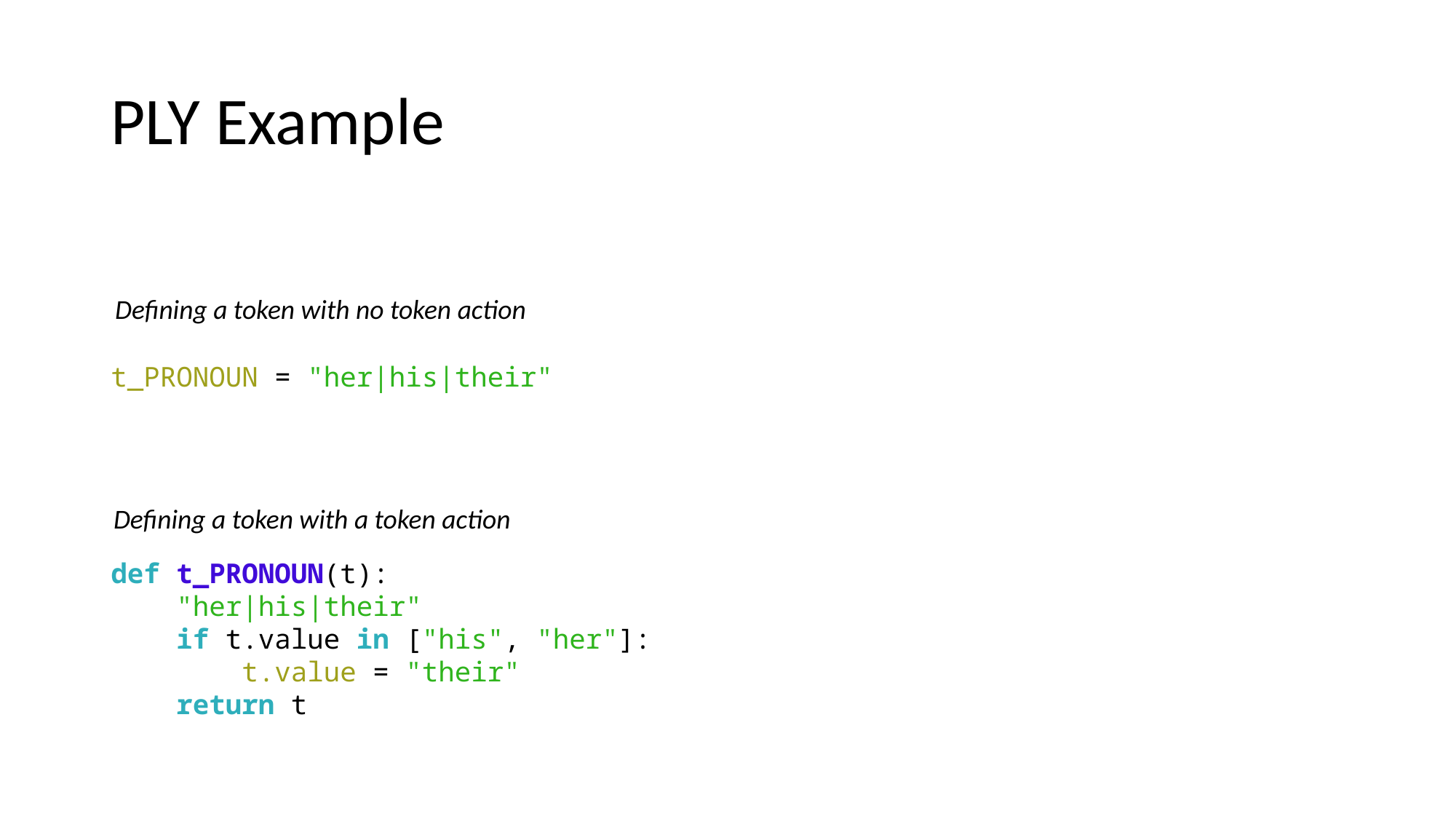

# PLY Example
Defining a token with no token action
t_PRONOUN = "her|his|their"
Defining a token with a token action
def t_PRONOUN(t):
    "her|his|their"
    if t.value in ["his", "her"]:
        t.value = "their"
    return t